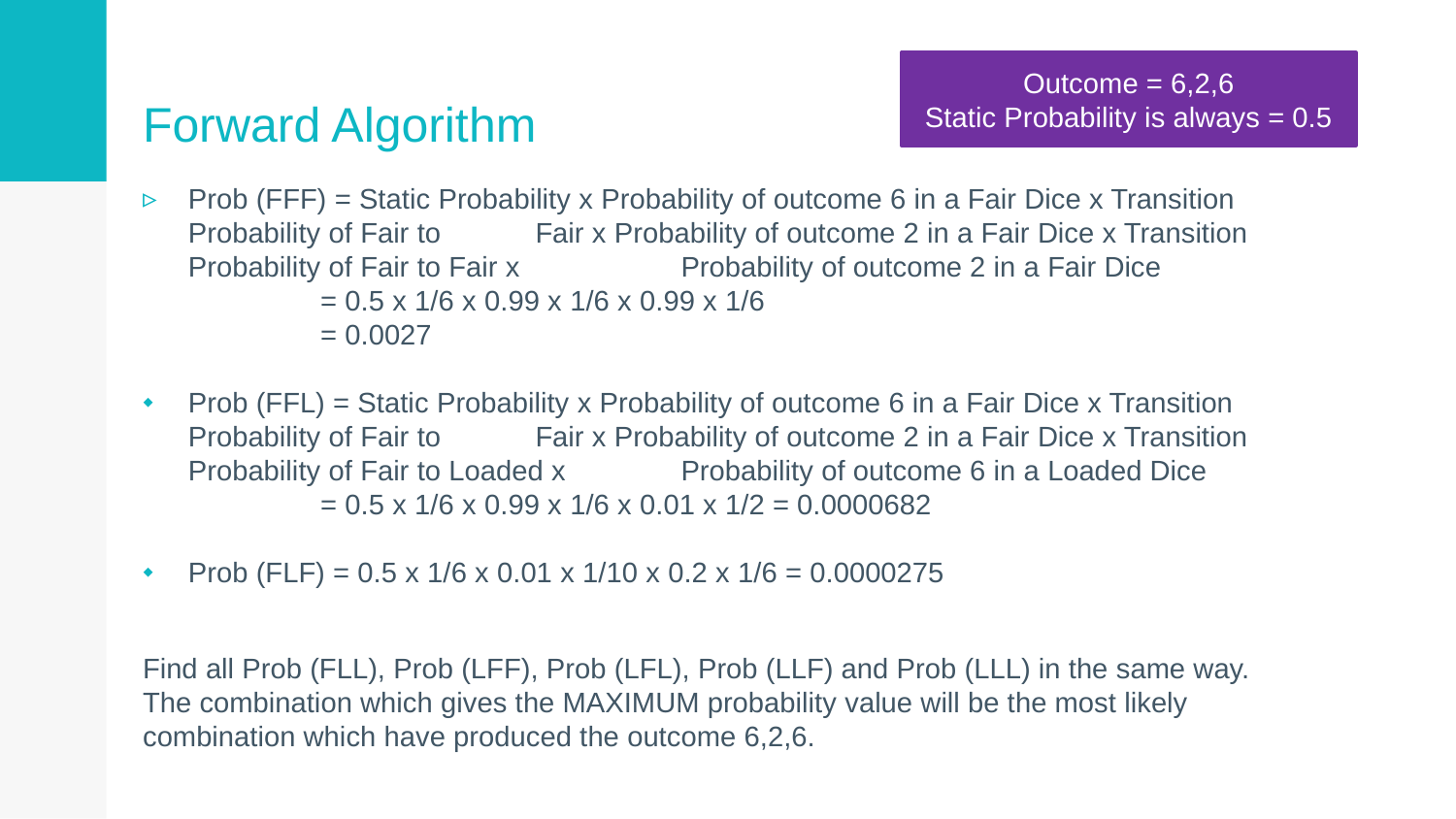

Outcome = 6,2,6
Static Probability is always = 0.5
# Forward Algorithm
Prob (FFF) = Static Probability x Probability of outcome 6 in a Fair Dice x Transition Probability of Fair to 	       Fair x Probability of outcome 2 in a Fair Dice x Transition Probability of Fair to Fair x 	       Probability of outcome 2 in a Fair Dice
	    = 0.5 x 1/6 x 0.99 x 1/6 x 0.99 x 1/6
	    = 0.0027
Prob (FFL) = Static Probability x Probability of outcome 6 in a Fair Dice x Transition Probability of Fair to 	       Fair x Probability of outcome 2 in a Fair Dice x Transition Probability of Fair to Loaded x 	       Probability of outcome 6 in a Loaded Dice
	    = 0.5 x 1/6 x 0.99 x 1/6 x 0.01 x 1/2 = 0.0000682

Prob (FLF) = 0.5 x 1/6 x 0.01 x 1/10 x 0.2 x 1/6 = 0.0000275

Find all Prob (FLL), Prob (LFF), Prob (LFL), Prob (LLF) and Prob (LLL) in the same way. The combination which gives the MAXIMUM probability value will be the most likely combination which have produced the outcome 6,2,6.